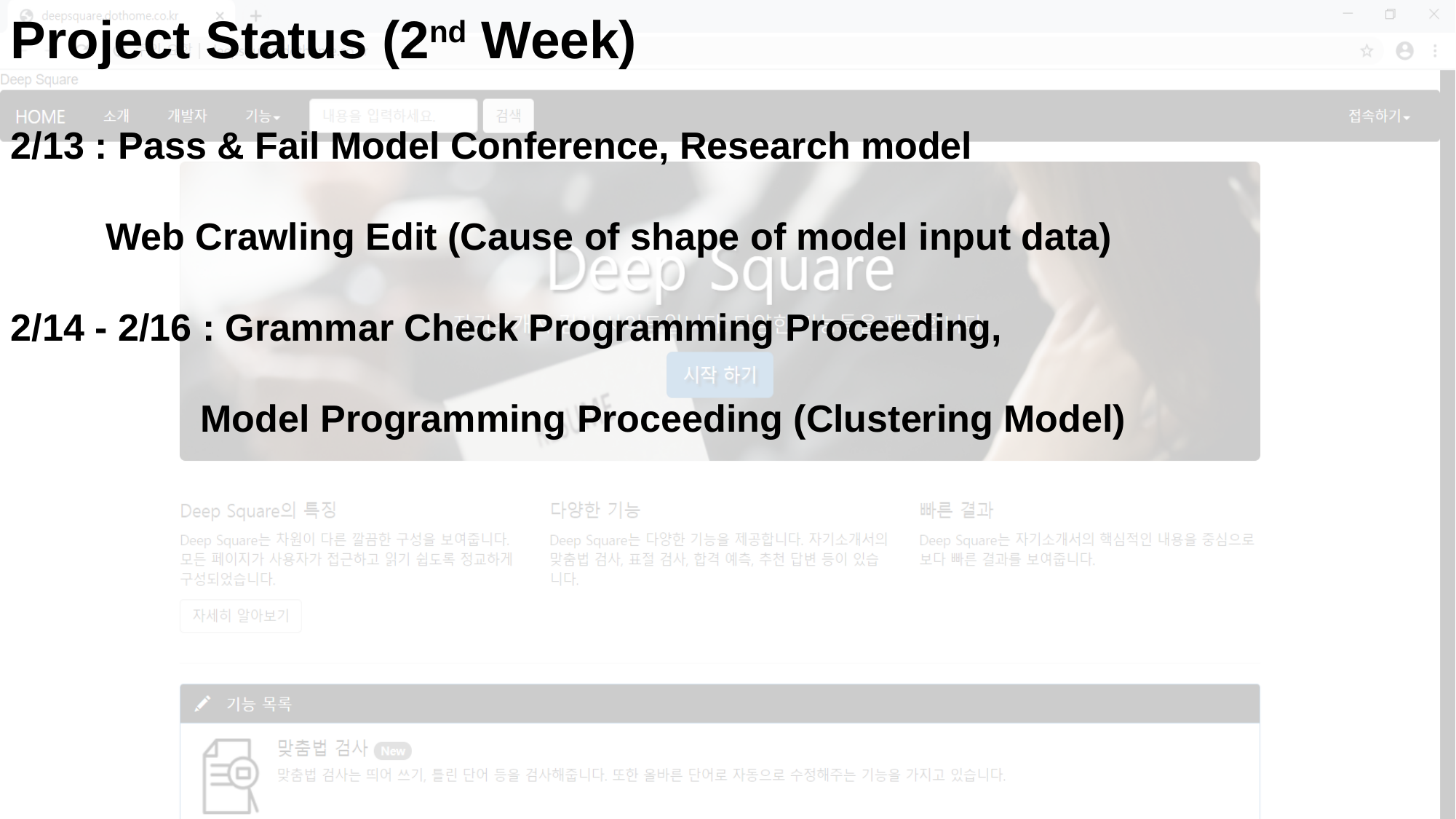

Project Status (2nd Week)
2/13 : Pass & Fail Model Conference, Research model

         Web Crawling Edit (Cause of shape of model input data)

2/14 - 2/16 : Grammar Check Programming Proceeding,

                  Model Programming Proceeding (Clustering Model)